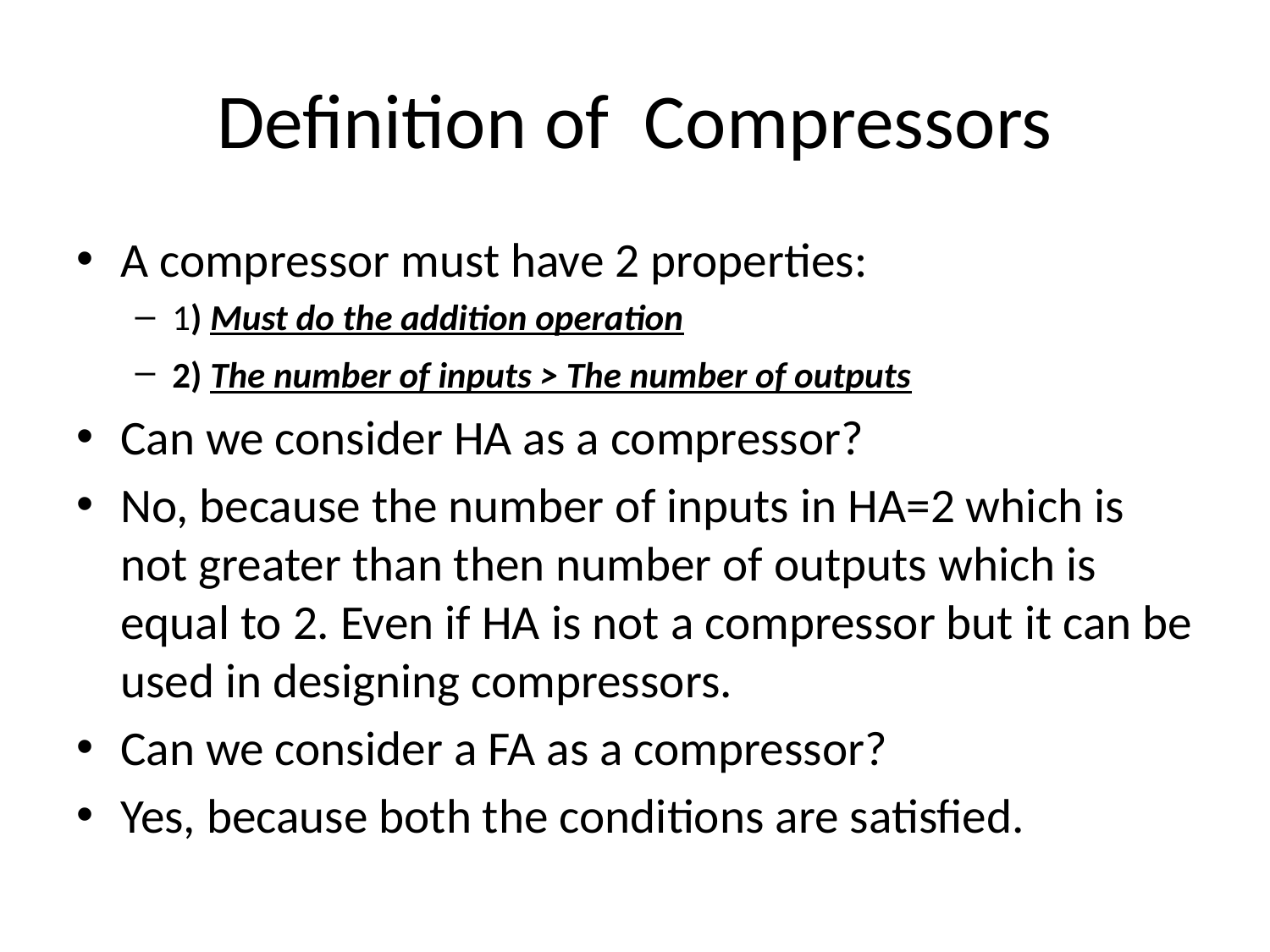

# Definition of  Compressors
A compressor must have 2 properties:
1) Must do the addition operation
2) The number of inputs > The number of outputs
Can we consider HA as a compressor?
No, because the number of inputs in HA=2 which is not greater than then number of outputs which is equal to 2. Even if HA is not a compressor but it can be used in designing compressors.
Can we consider a FA as a compressor?
Yes, because both the conditions are satisfied.